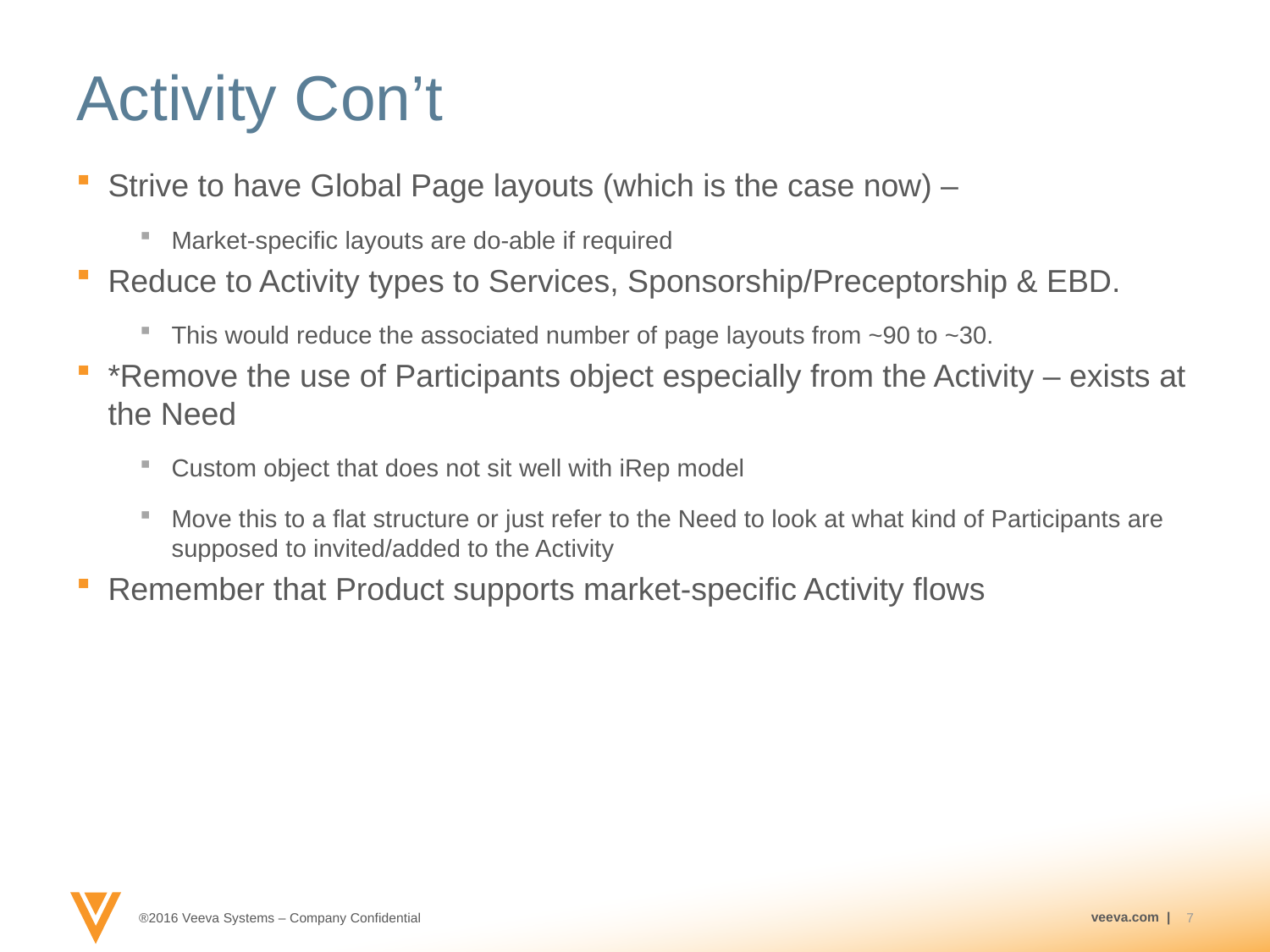

# Activity Con’t
Strive to have Global Page layouts (which is the case now) –
Market-specific layouts are do-able if required
Reduce to Activity types to Services, Sponsorship/Preceptorship & EBD.
This would reduce the associated number of page layouts from ~90 to ~30.
*Remove the use of Participants object especially from the Activity – exists at the Need
Custom object that does not sit well with iRep model
Move this to a flat structure or just refer to the Need to look at what kind of Participants are supposed to invited/added to the Activity
Remember that Product supports market-specific Activity flows

7